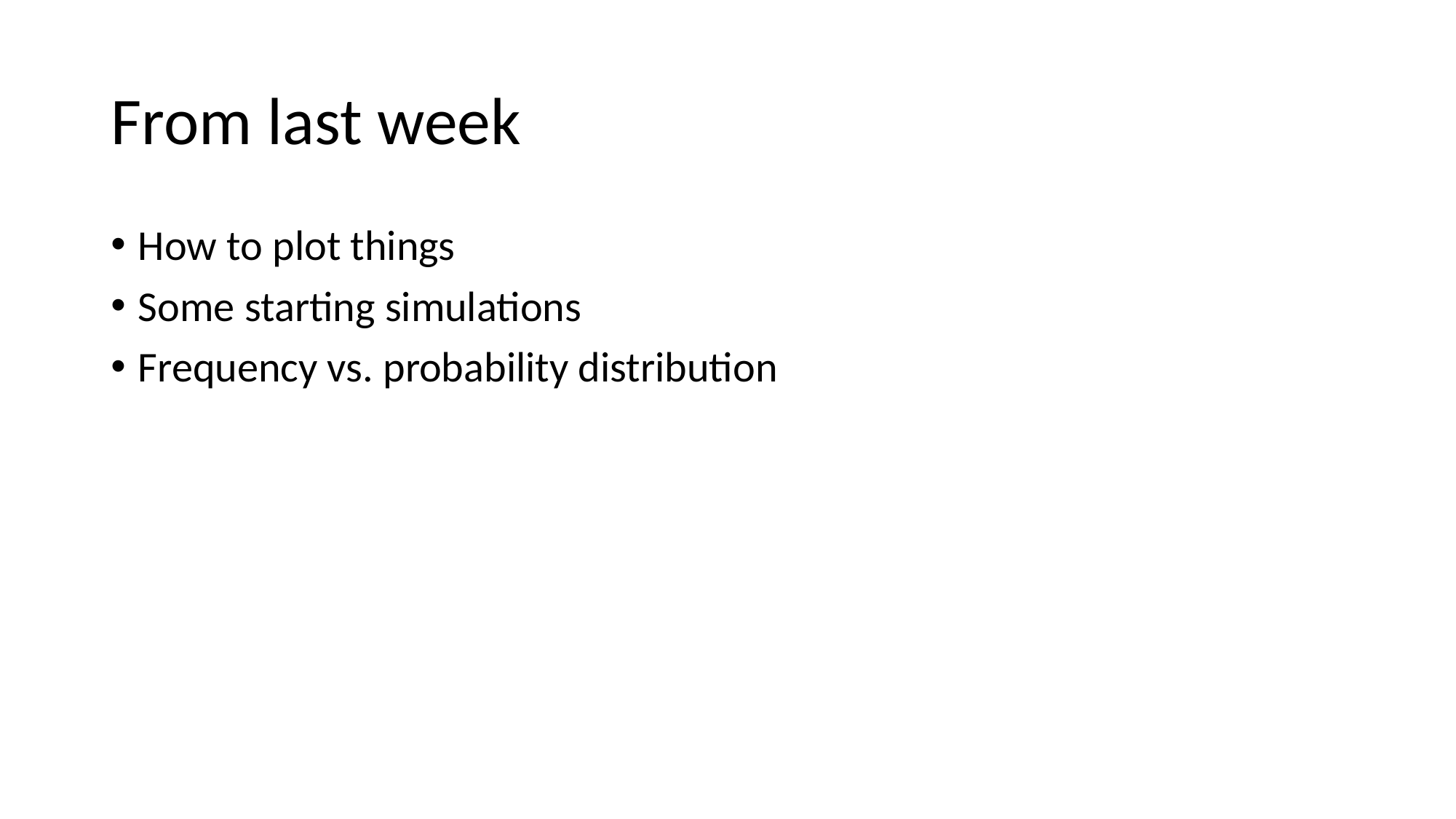

# From last week
How to plot things
Some starting simulations
Frequency vs. probability distribution